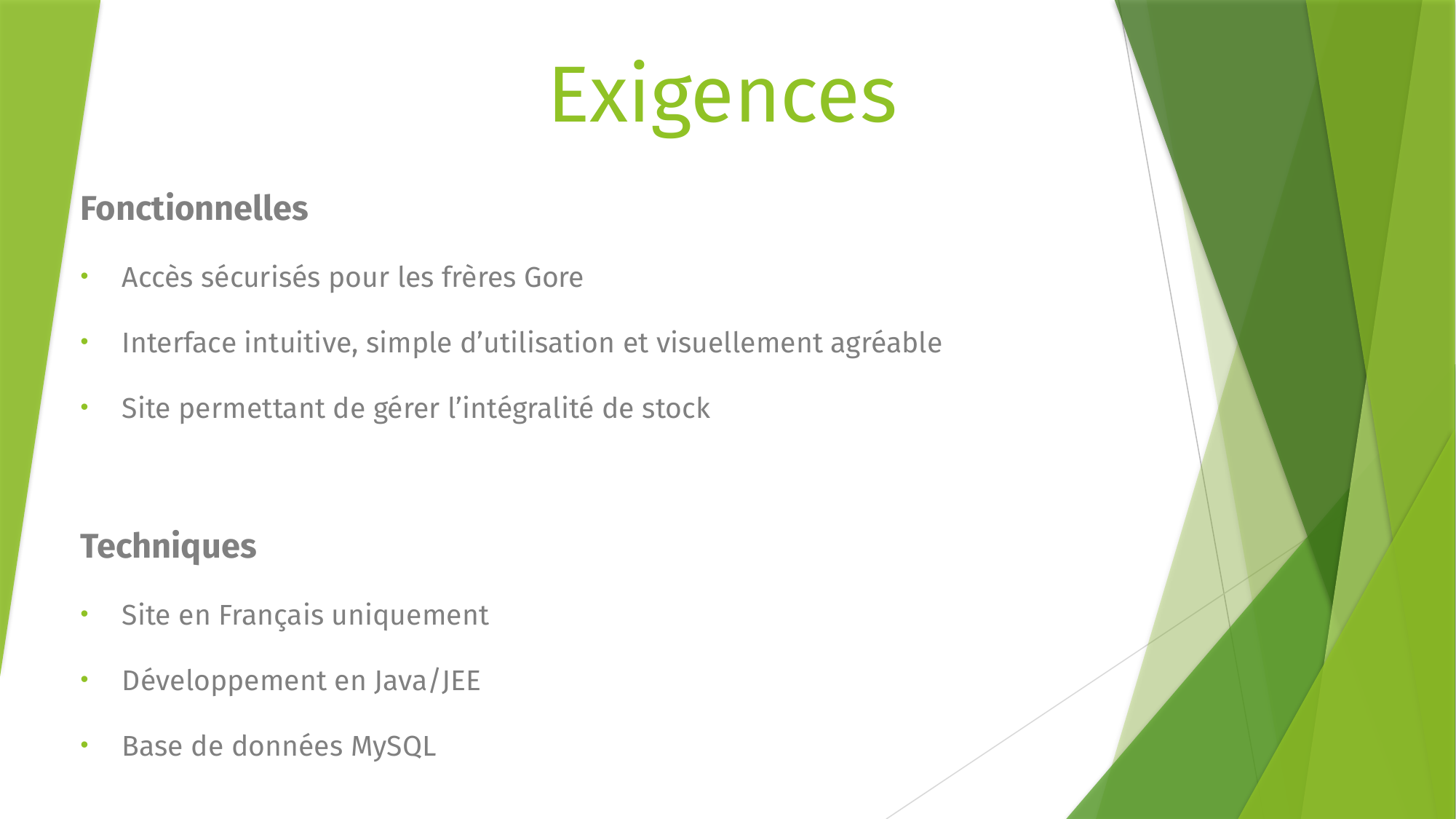

# Exigences
Fonctionnelles
Accès sécurisés pour les frères Gore
Interface intuitive, simple d’utilisation et visuellement agréable
Site permettant de gérer l’intégralité de stock

Techniques
Site en Français uniquement
Développement en Java/JEE
Base de données MySQL